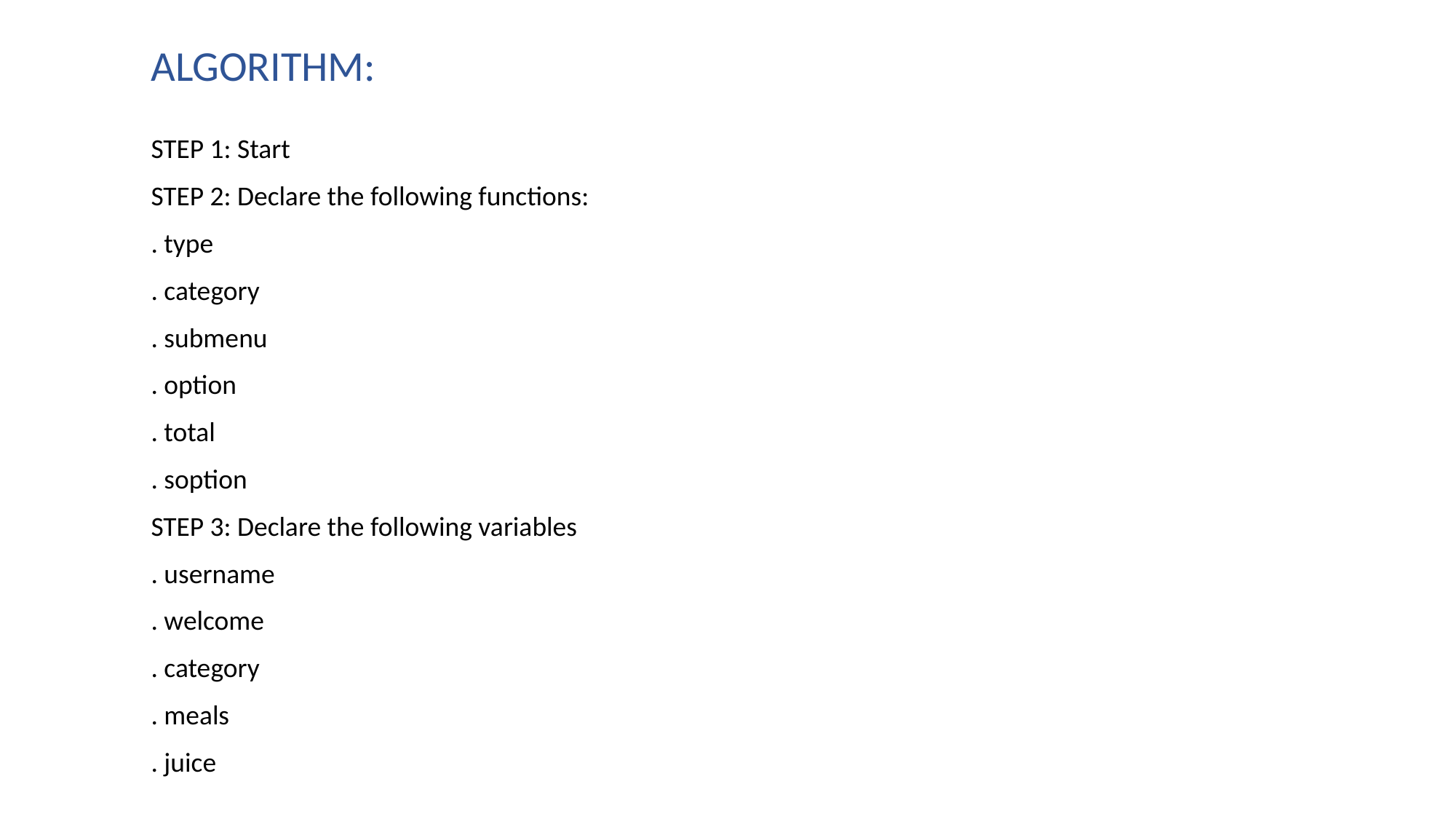

ALGORITHM:

STEP 1: Start
STEP 2: Declare the following functions:
. type
. category
. submenu
. option
. total
. soption
STEP 3: Declare the following variables
. username
. welcome
. category
. meals
. juice